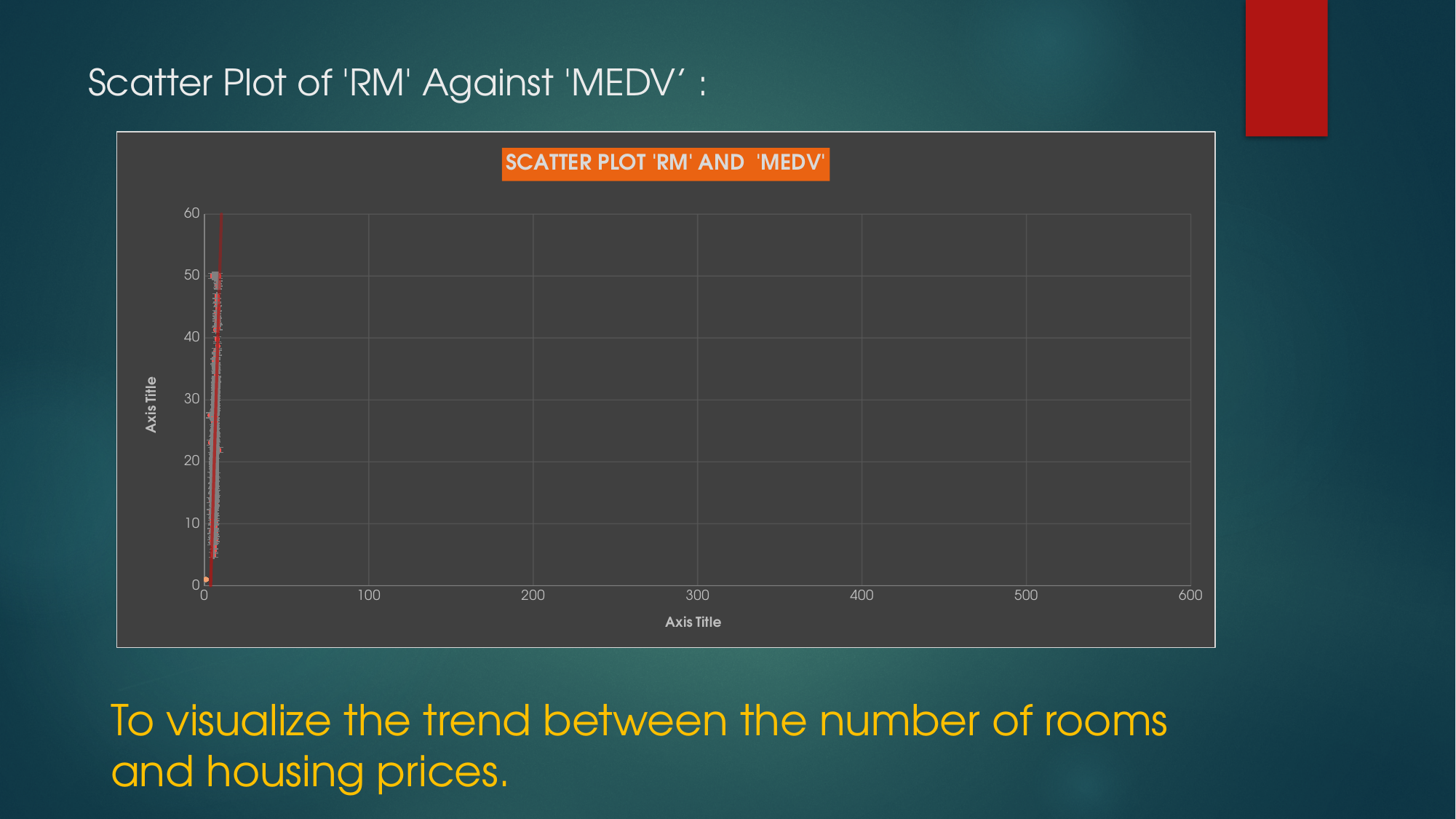

# Scatter Plot of 'RM' Against 'MEDV’ :

### Chart: SCATTER PLOT 'RM' AND  'MEDV'

| Category | MEDV | RM |
|---|---|---|
To visualize the trend between the number of rooms and housing prices.